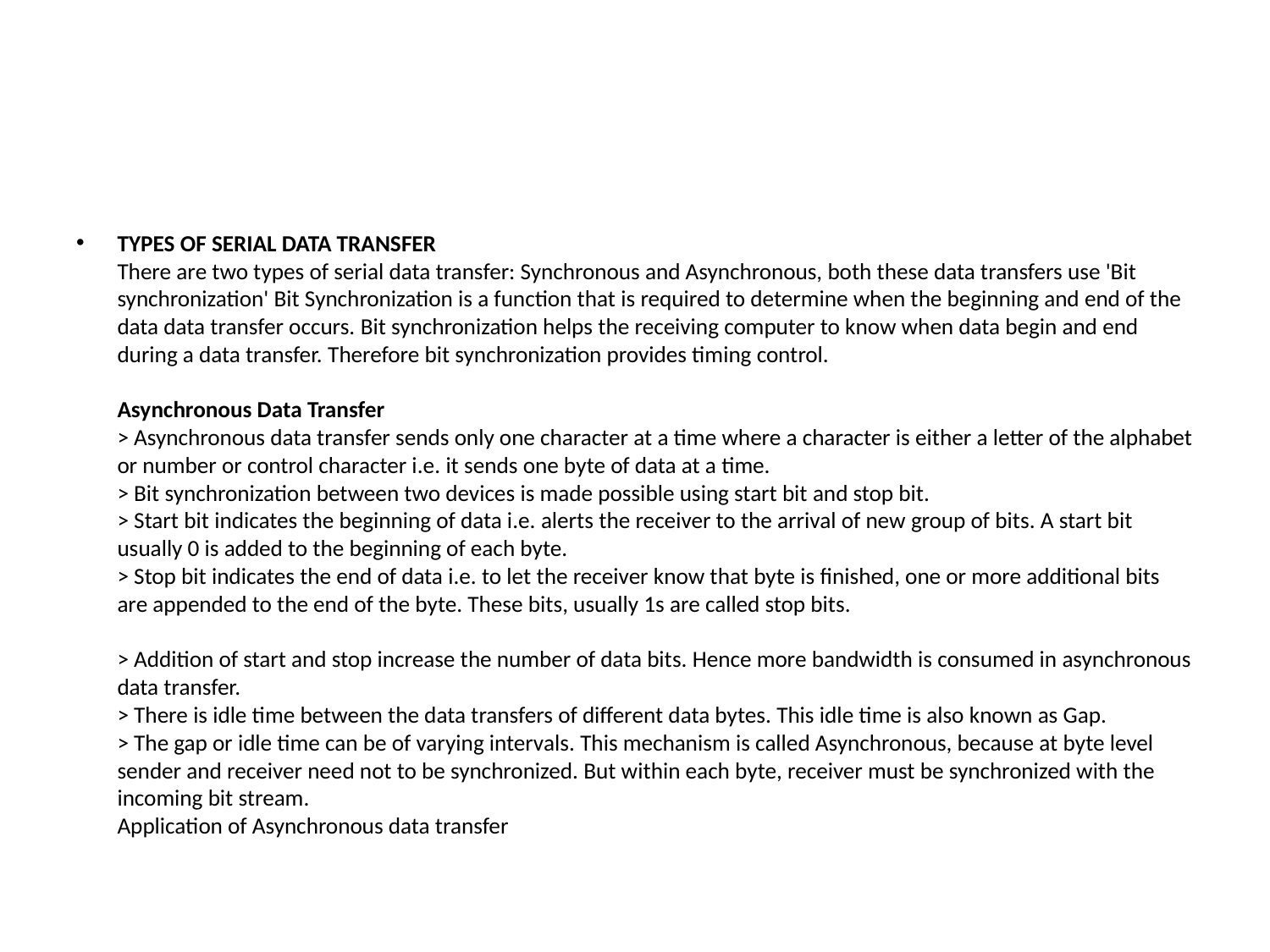

#
TYPES OF SERIAL DATA TRANSFER
There are two types of serial data transfer: Synchronous and Asynchronous, both these data transfers use 'Bit synchronization' Bit Synchronization is a function that is required to determine when the beginning and end of the data data transfer occurs. Bit synchronization helps the receiving computer to know when data begin and end during a data transfer. Therefore bit synchronization provides timing control.
Asynchronous Data Transfer
> Asynchronous data transfer sends only one character at a time where a character is either a letter of the alphabet or number or control character i.e. it sends one byte of data at a time.
> Bit synchronization between two devices is made possible using start bit and stop bit.
> Start bit indicates the beginning of data i.e. alerts the receiver to the arrival of new group of bits. A start bit usually 0 is added to the beginning of each byte.
> Stop bit indicates the end of data i.e. to let the receiver know that byte is finished, one or more additional bits are appended to the end of the byte. These bits, usually 1s are called stop bits.
> Addition of start and stop increase the number of data bits. Hence more bandwidth is consumed in asynchronous data transfer.
> There is idle time between the data transfers of different data bytes. This idle time is also known as Gap.
> The gap or idle time can be of varying intervals. This mechanism is called Asynchronous, because at byte level sender and receiver need not to be synchronized. But within each byte, receiver must be synchronized with the incoming bit stream.
Application of Asynchronous data transfer